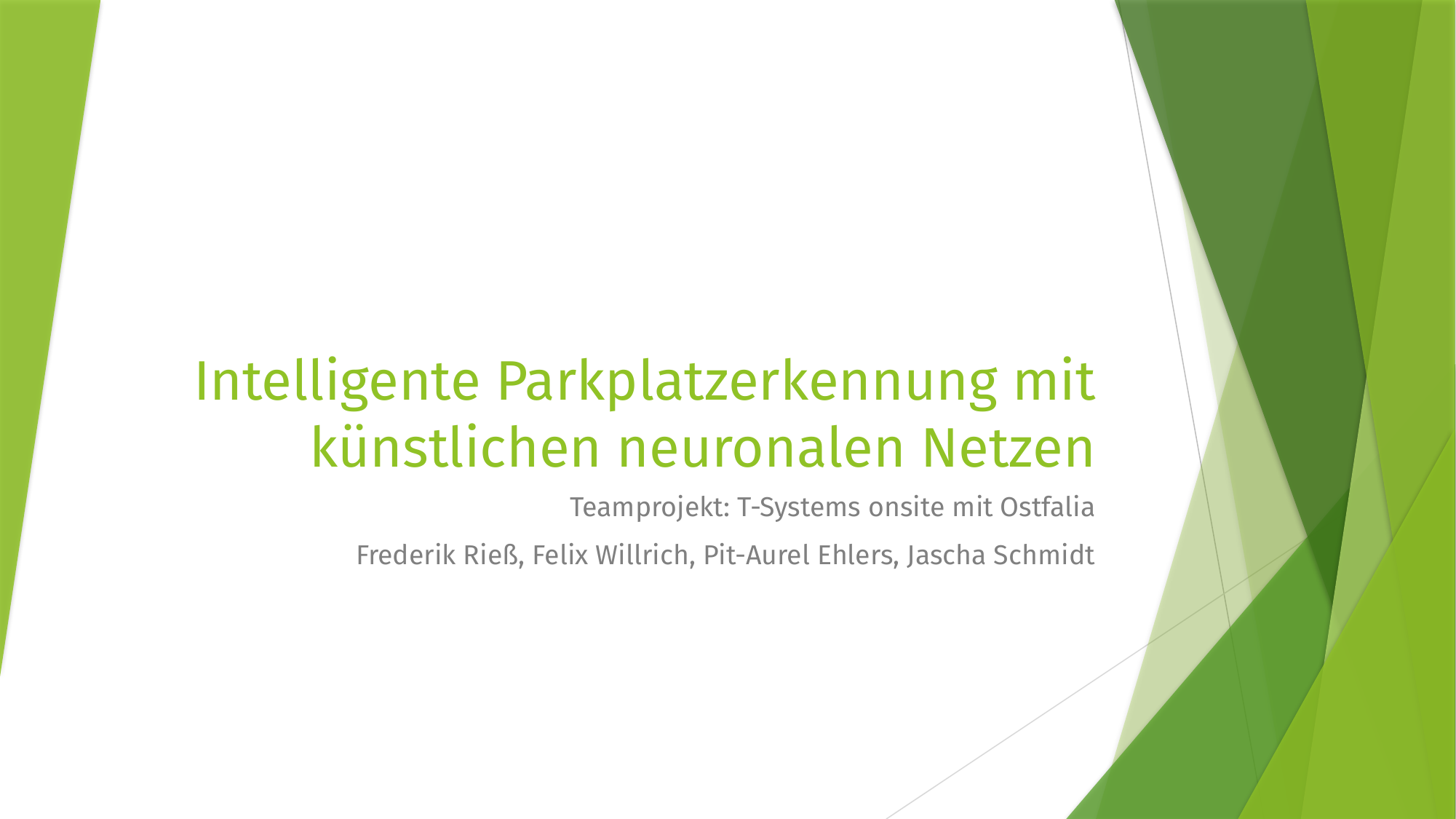

# Intelligente Parkplatzerkennung mit künstlichen neuronalen Netzen
Teamprojekt: T-Systems onsite mit Ostfalia
Frederik Rieß, Felix Willrich, Pit-Aurel Ehlers, Jascha Schmidt